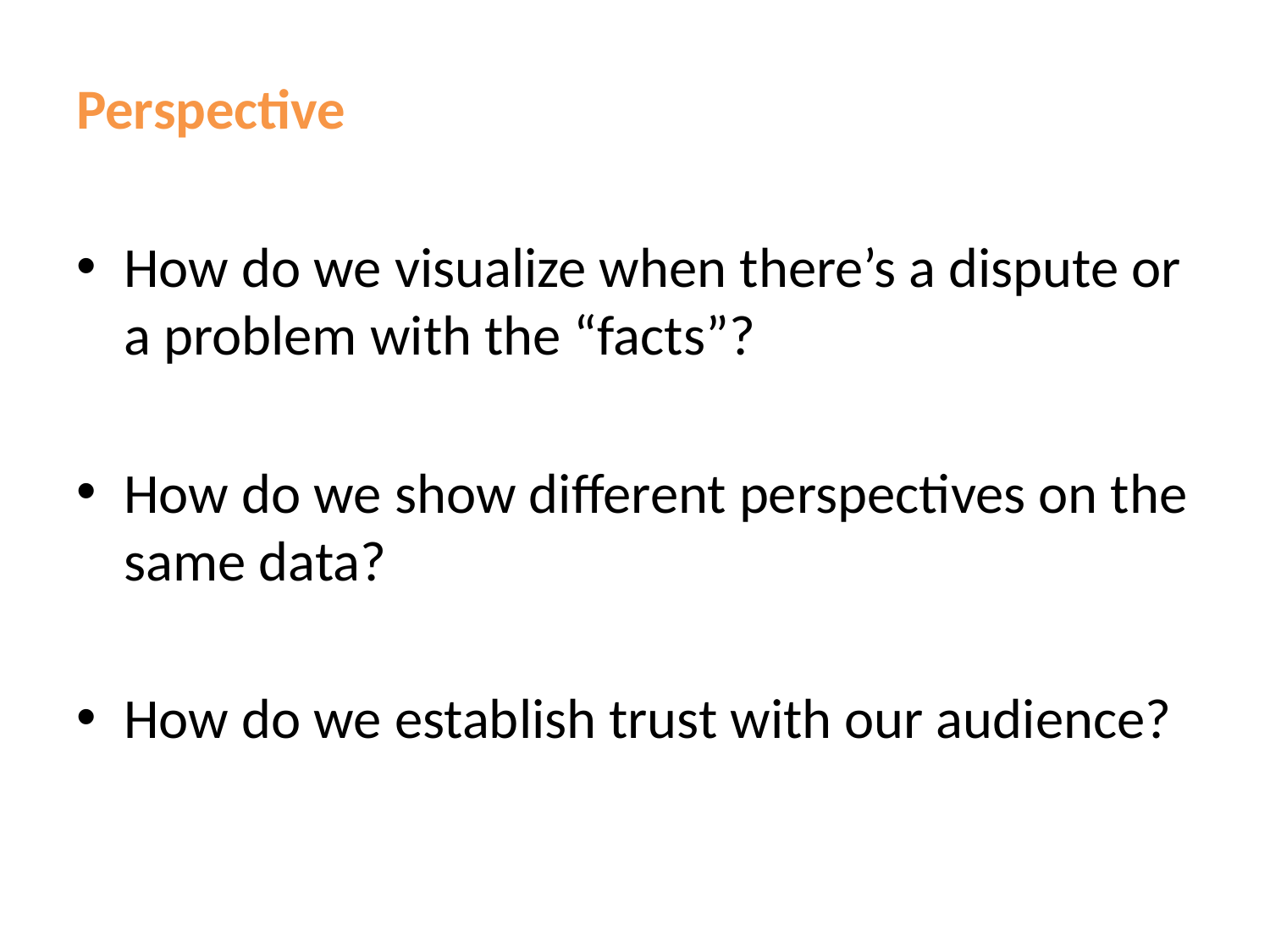

Perspective

How do we visualize when there’s a dispute or a problem with the “facts”?

How do we show different perspectives on the same data?

How do we establish trust with our audience?